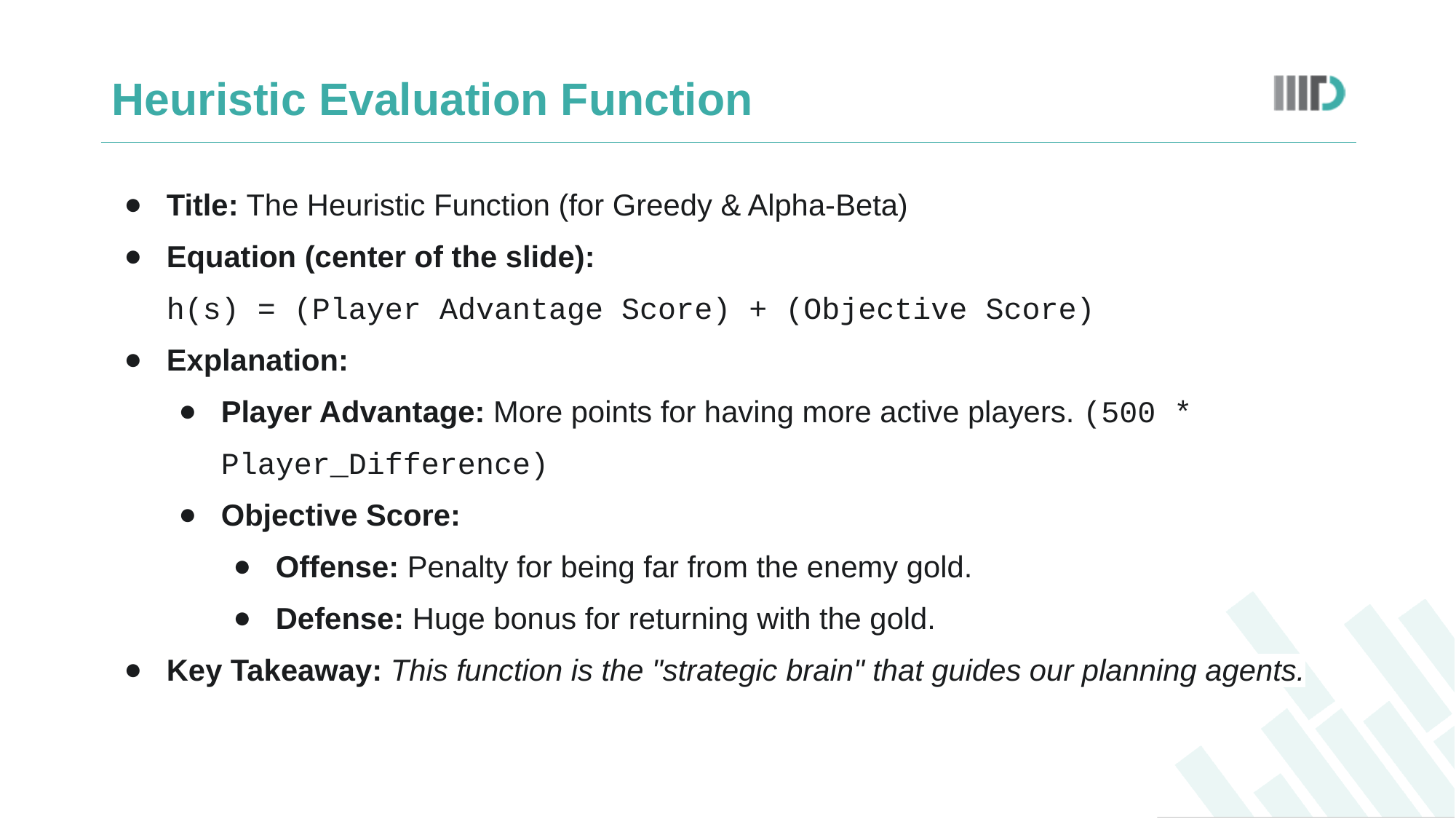

# Heuristic Evaluation Function
Title: The Heuristic Function (for Greedy & Alpha-Beta)
Equation (center of the slide):
h(s) = (Player Advantage Score) + (Objective Score)
Explanation:
Player Advantage: More points for having more active players. (500 * Player_Difference)
Objective Score:
Offense: Penalty for being far from the enemy gold.
Defense: Huge bonus for returning with the gold.
Key Takeaway: This function is the "strategic brain" that guides our planning agents.